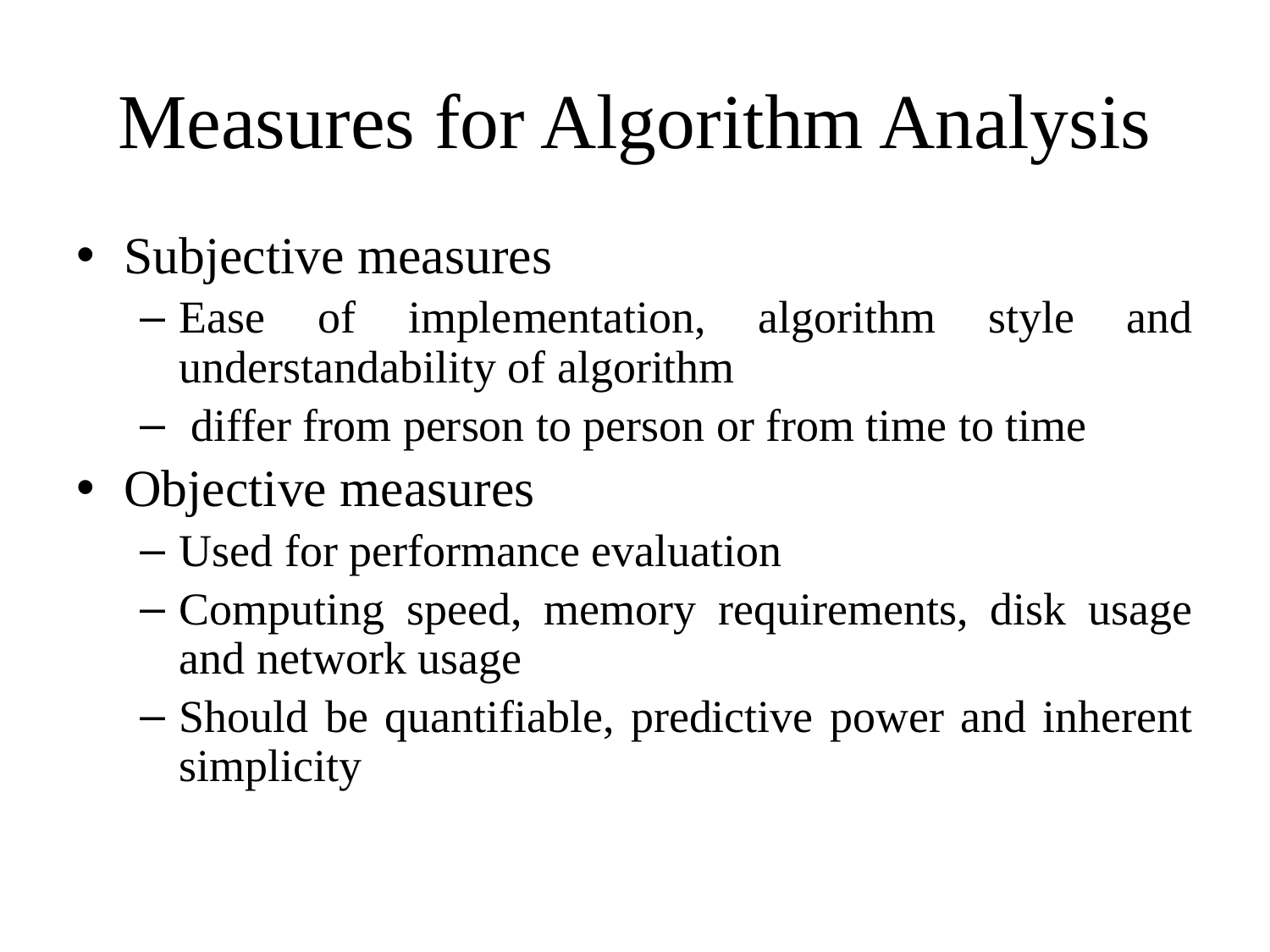

# Measures for Algorithm Analysis
Subjective measures
Ease of implementation, algorithm style and understandability of algorithm
 differ from person to person or from time to time
Objective measures
Used for performance evaluation
Computing speed, memory requirements, disk usage and network usage
Should be quantifiable, predictive power and inherent simplicity